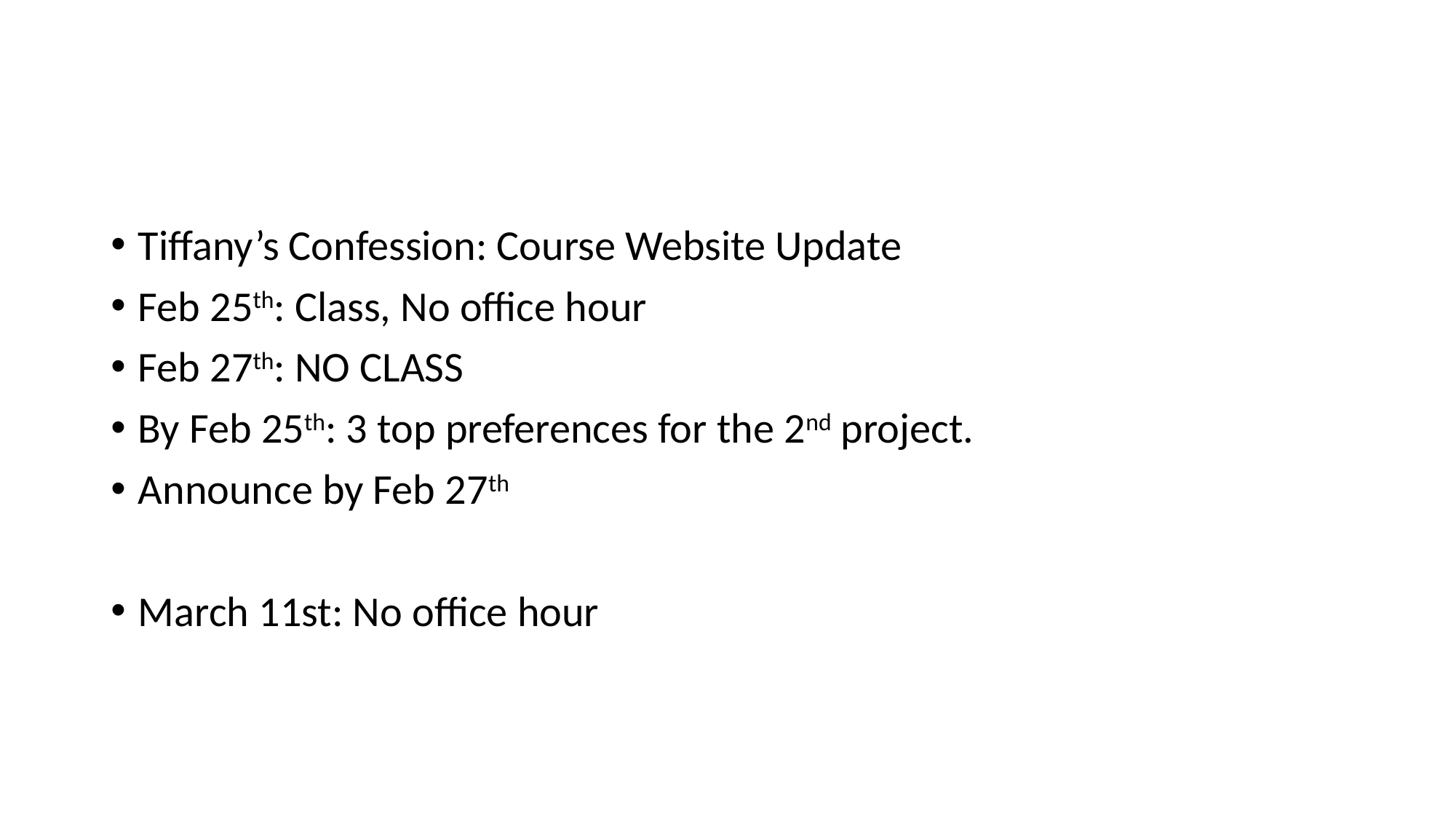

#
Tiffany’s Confession: Course Website Update
Feb 25th: Class, No office hour
Feb 27th: NO CLASS
By Feb 25th: 3 top preferences for the 2nd project.
Announce by Feb 27th

March 11st: No office hour